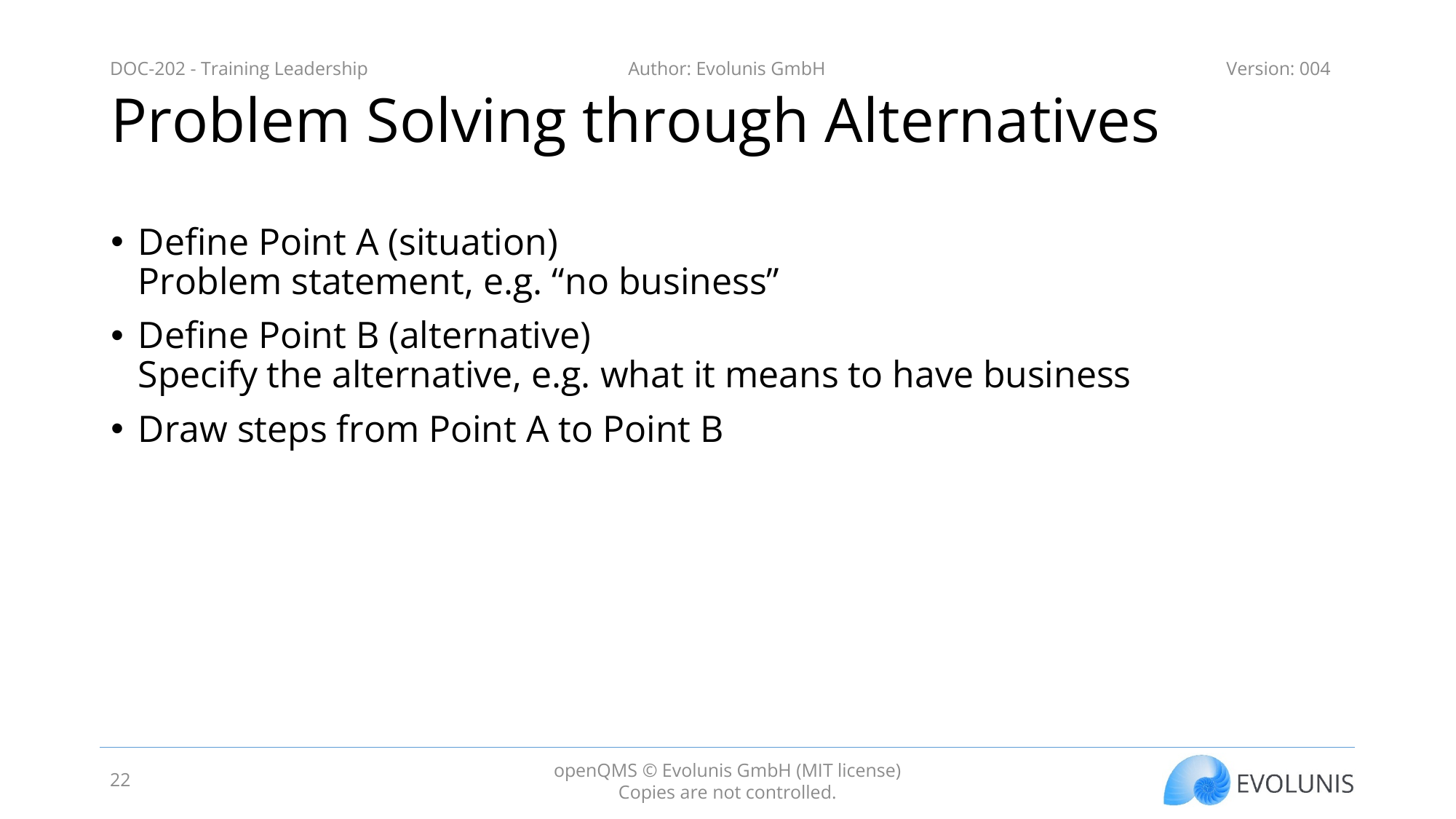

# Problem Solving through Alternatives
Define Point A (situation)
Problem statement, e.g. “no business”
Define Point B (alternative)
Specify the alternative, e.g. what it means to have business
Draw steps from Point A to Point B
22